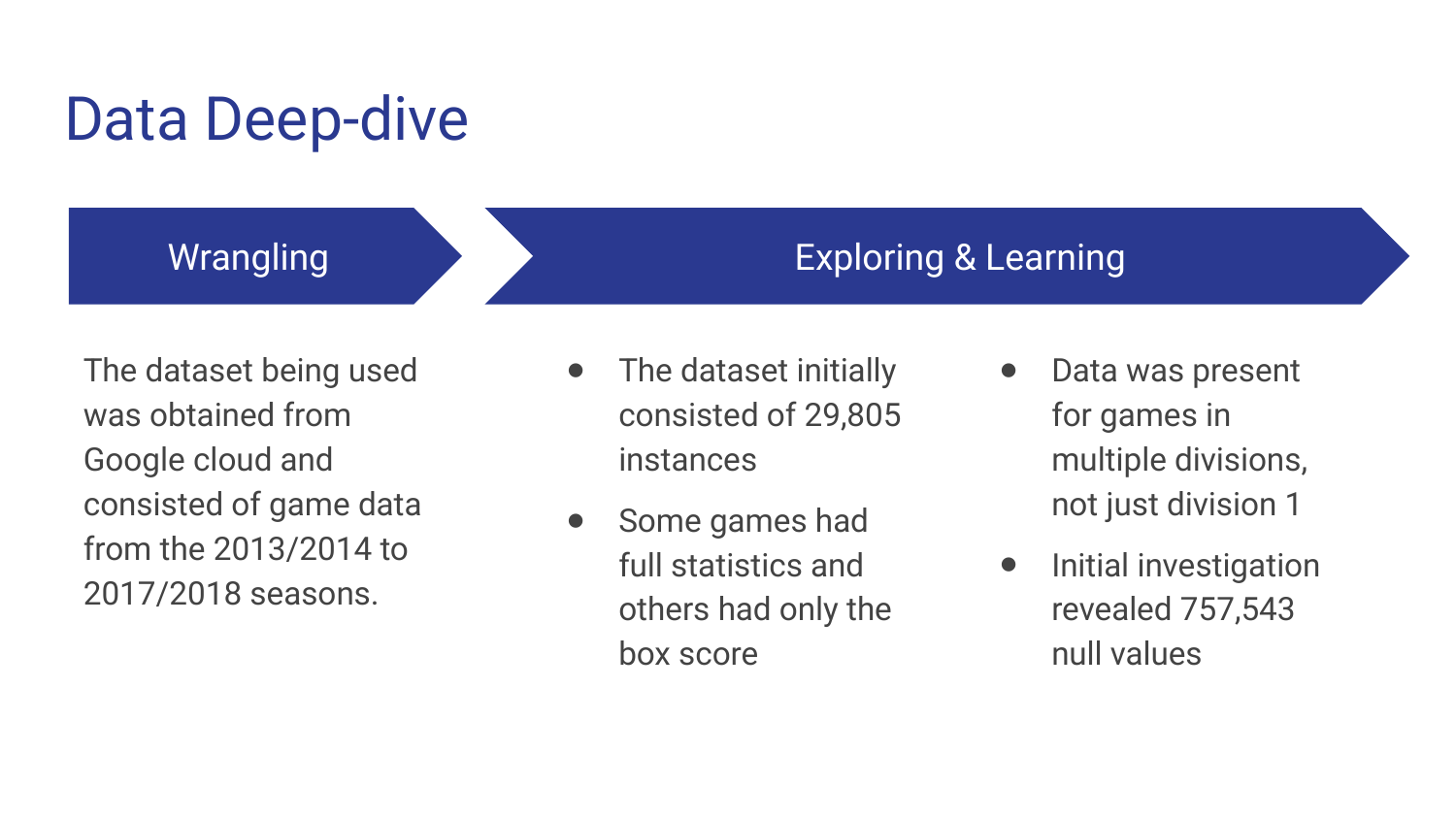

# Data Deep-dive

Wrangling
Exploring & Learning
The dataset being used was obtained from Google cloud and consisted of game data from the 2013/2014 to 2017/2018 seasons.
The dataset initially consisted of 29,805 instances
Some games had full statistics and others had only the box score
Data was present for games in multiple divisions, not just division 1
Initial investigation revealed 757,543 null values